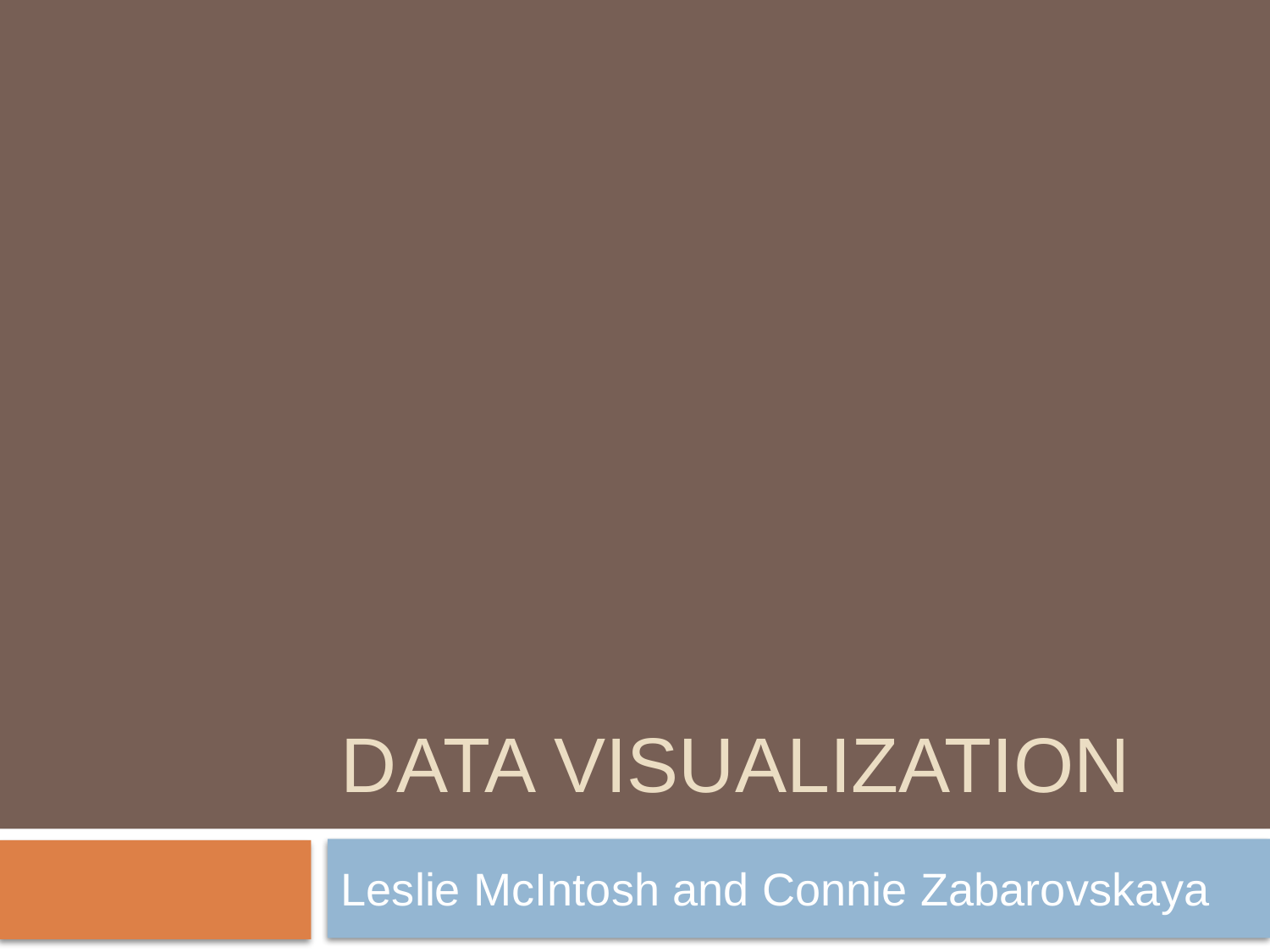

# Data Visualization
Leslie McIntosh and Connie Zabarovskaya